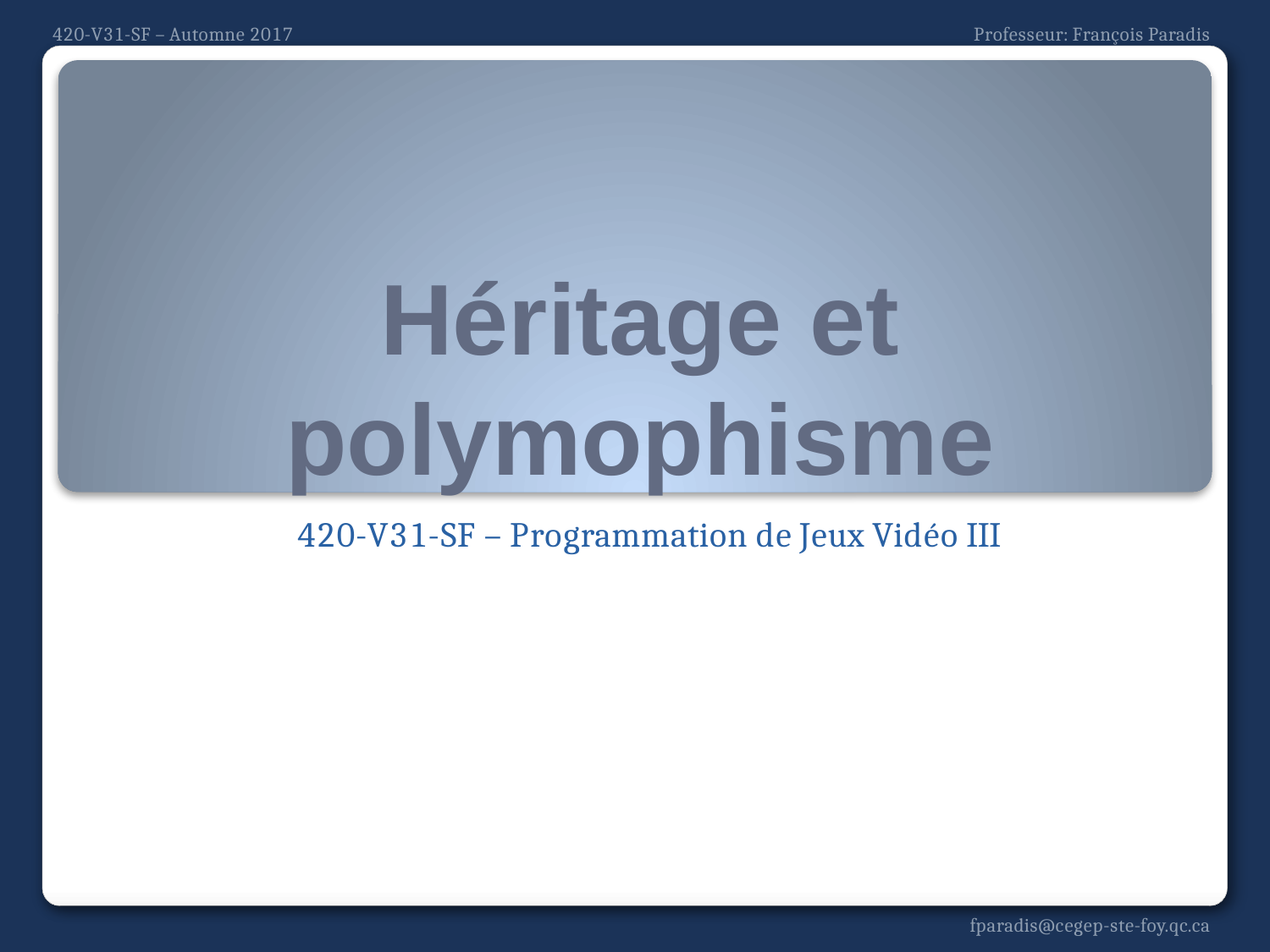

# Héritage et polymophisme
420-V31-SF – Programmation de Jeux Vidéo III